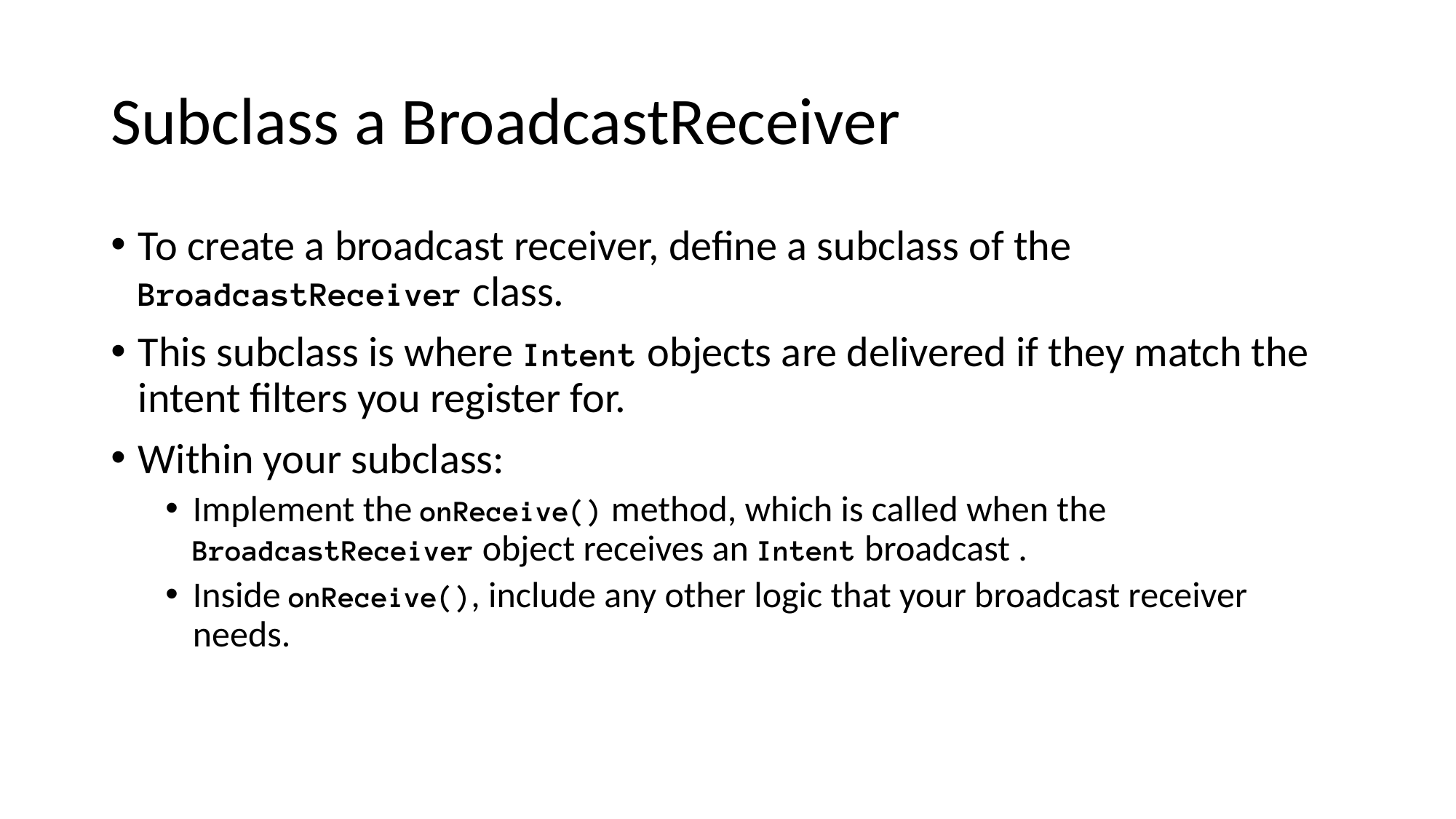

# Subclass a BroadcastReceiver
To create a broadcast receiver, define a subclass of the BroadcastReceiver class.
This subclass is where Intent objects are delivered if they match the intent filters you register for.
Within your subclass:
Implement the onReceive() method, which is called when the BroadcastReceiver object receives an Intent broadcast .
Inside onReceive(), include any other logic that your broadcast receiver needs.